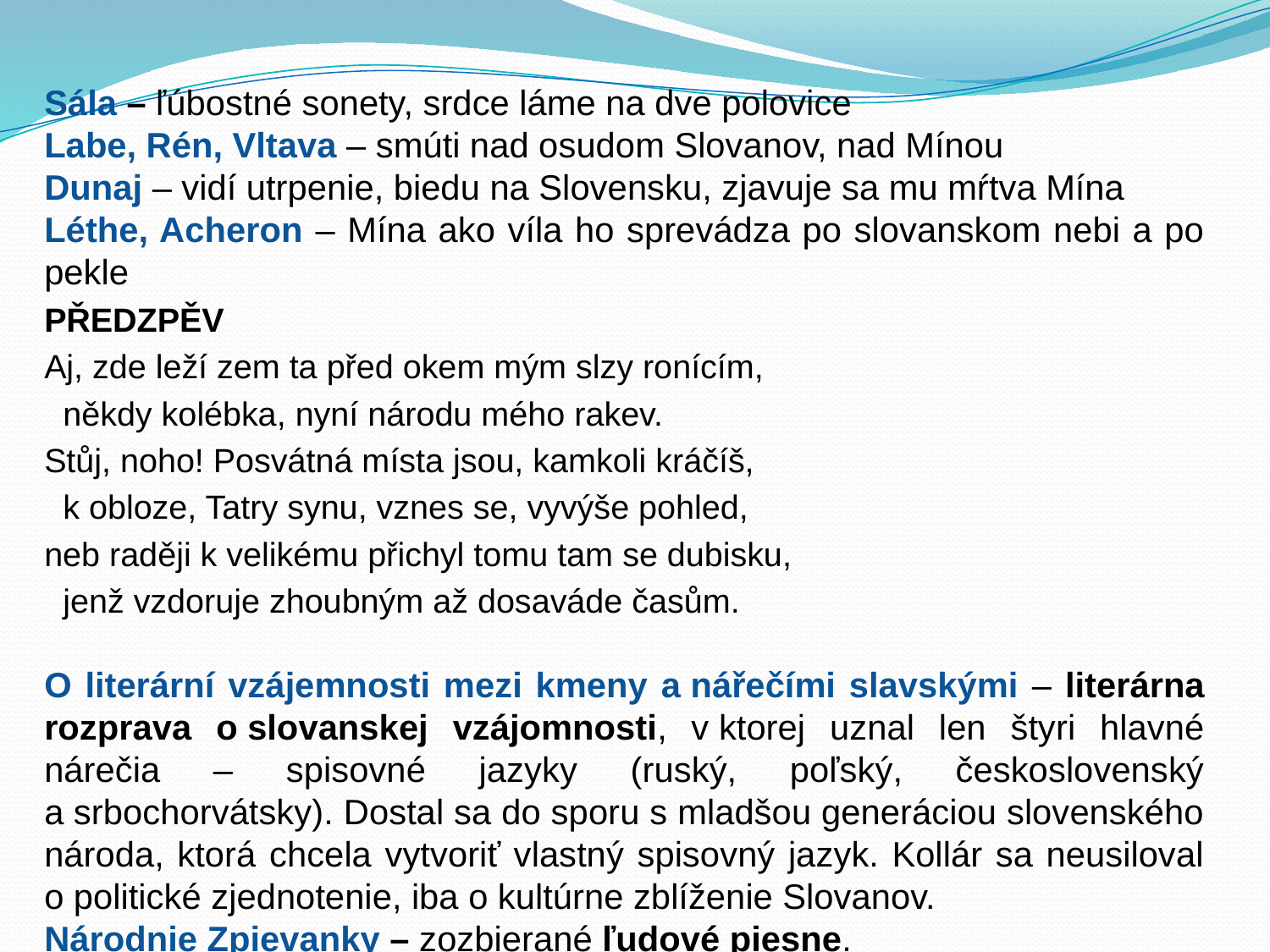

Sála – ľúbostné sonety, srdce láme na dve polovice
Labe, Rén, Vltava – smúti nad osudom Slovanov, nad Mínou
Dunaj – vidí utrpenie, biedu na Slovensku, zjavuje sa mu mŕtva Mína
Léthe, Acheron – Mína ako víla ho sprevádza po slovanskom nebi a po pekle
PŘEDZPĚV
Aj, zde leží zem ta před okem mým slzy ronícím,
  někdy kolébka, nyní národu mého rakev.
Stůj, noho! Posvátná místa jsou, kamkoli kráčíš,
  k obloze, Tatry synu, vznes se, vyvýše pohled,
neb raději k velikému přichyl tomu tam se dubisku,
  jenž vzdoruje zhoubným až dosaváde časům.

O literární vzájemnosti mezi kmeny a nářečími slavskými – literárna rozprava o slovanskej vzájomnosti, v ktorej uznal len štyri hlavné nárečia – spisovné jazyky (ruský, poľský, československý a srbochorvátsky). Dostal sa do sporu s mladšou generáciou slovenského národa, ktorá chcela vytvoriť vlastný spisovný jazyk. Kollár sa neusiloval o politické zjednotenie, iba o kultúrne zblíženie Slovanov.
Národnie Zpievanky – zozbierané ľudové piesne.